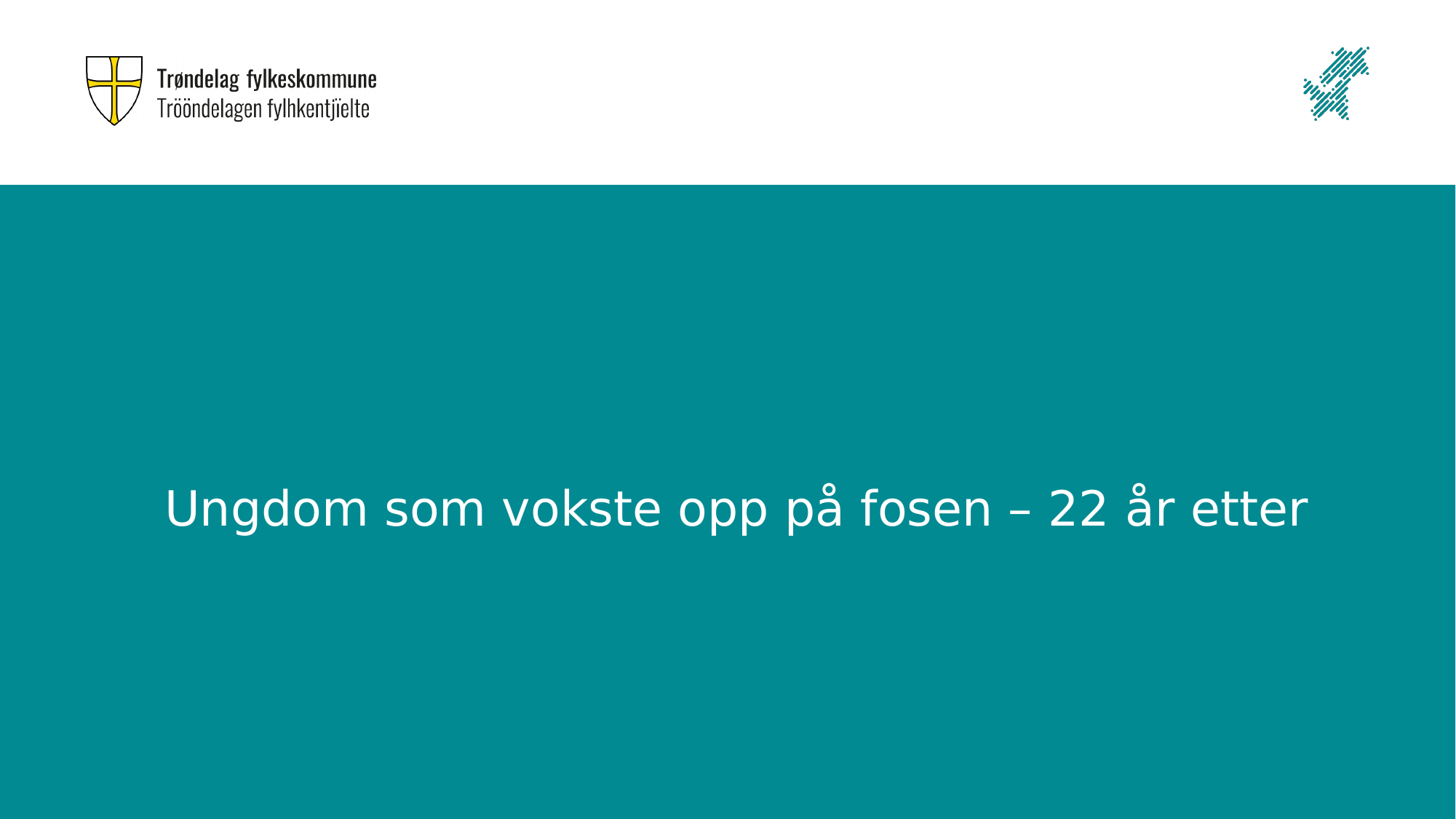

Ungdom som vokste opp på fosen – 22 år etter